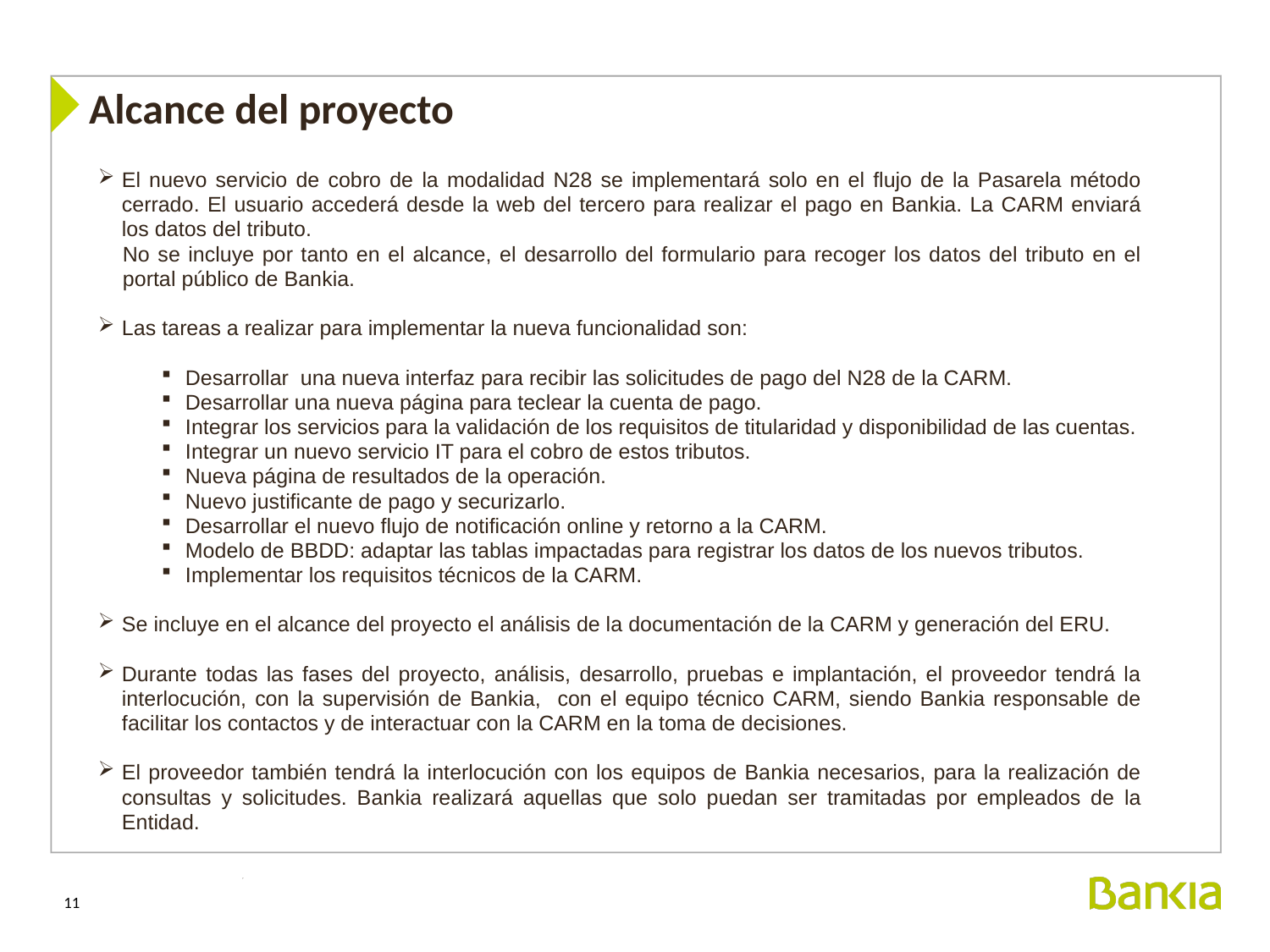

# Alcance del proyecto
El nuevo servicio de cobro de la modalidad N28 se implementará solo en el flujo de la Pasarela método cerrado. El usuario accederá desde la web del tercero para realizar el pago en Bankia. La CARM enviará los datos del tributo.
No se incluye por tanto en el alcance, el desarrollo del formulario para recoger los datos del tributo en el portal público de Bankia.

Las tareas a realizar para implementar la nueva funcionalidad son:

Desarrollar  una nueva interfaz para recibir las solicitudes de pago del N28 de la CARM.
Desarrollar una nueva página para teclear la cuenta de pago.
Integrar los servicios para la validación de los requisitos de titularidad y disponibilidad de las cuentas.
Integrar un nuevo servicio IT para el cobro de estos tributos.
Nueva página de resultados de la operación.
Nuevo justificante de pago y securizarlo.
Desarrollar el nuevo flujo de notificación online y retorno a la CARM.
Modelo de BBDD: adaptar las tablas impactadas para registrar los datos de los nuevos tributos.
Implementar los requisitos técnicos de la CARM.

Se incluye en el alcance del proyecto el análisis de la documentación de la CARM y generación del ERU.

Durante todas las fases del proyecto, análisis, desarrollo, pruebas e implantación, el proveedor tendrá la interlocución, con la supervisión de Bankia,  con el equipo técnico CARM, siendo Bankia responsable de facilitar los contactos y de interactuar con la CARM en la toma de decisiones.

El proveedor también tendrá la interlocución con los equipos de Bankia necesarios, para la realización de consultas y solicitudes. Bankia realizará aquellas que solo puedan ser tramitadas por empleados de la Entidad.